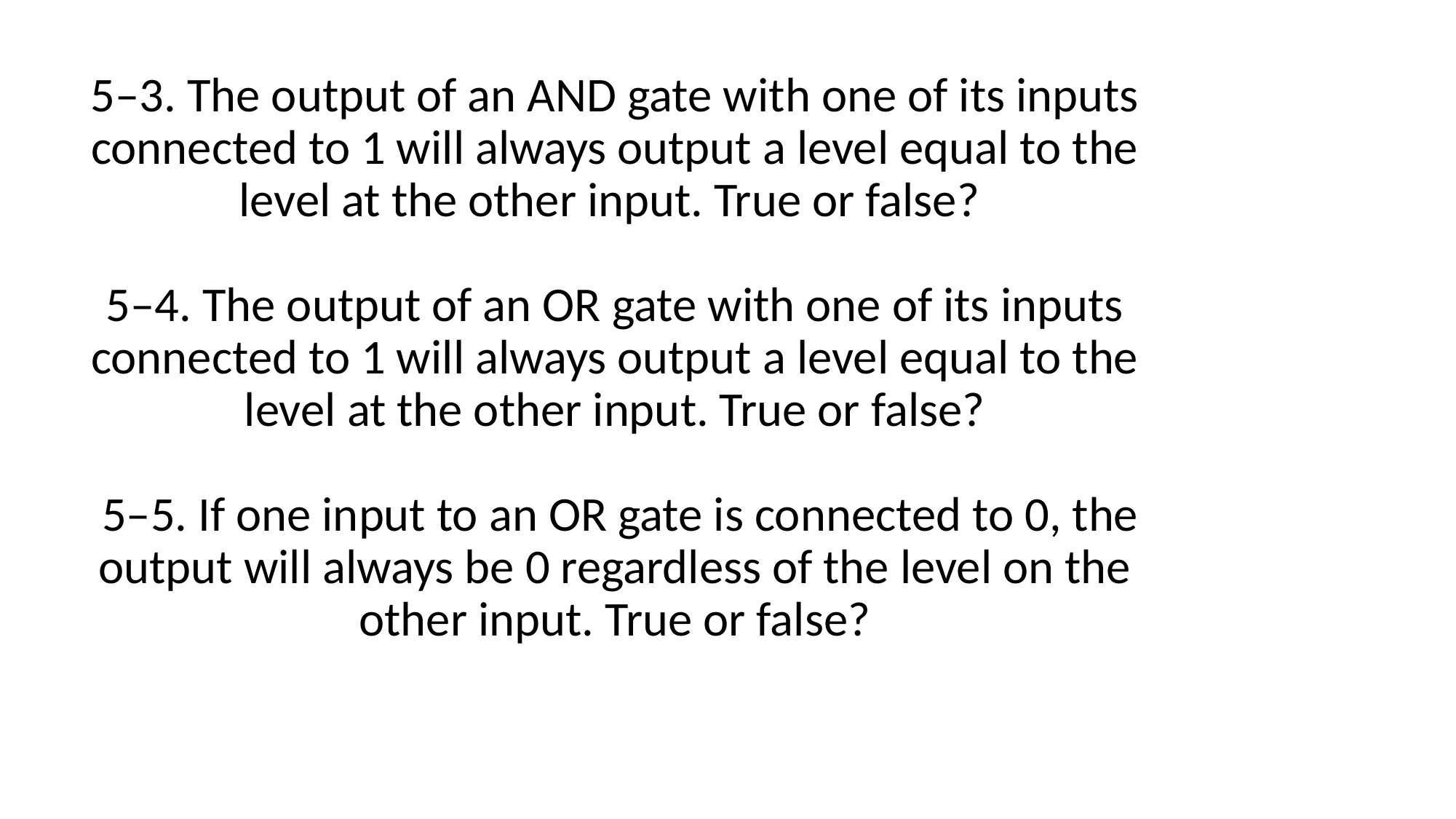

# 5–3. The output of an AND gate with one of its inputs connected to 1 will always output a level equal to the level at the other input. True or false? 5–4. The output of an OR gate with one of its inputs connected to 1 will always output a level equal to the level at the other input. True or false? 5–5. If one input to an OR gate is connected to 0, the output will always be 0 regardless of the level on the other input. True or false?